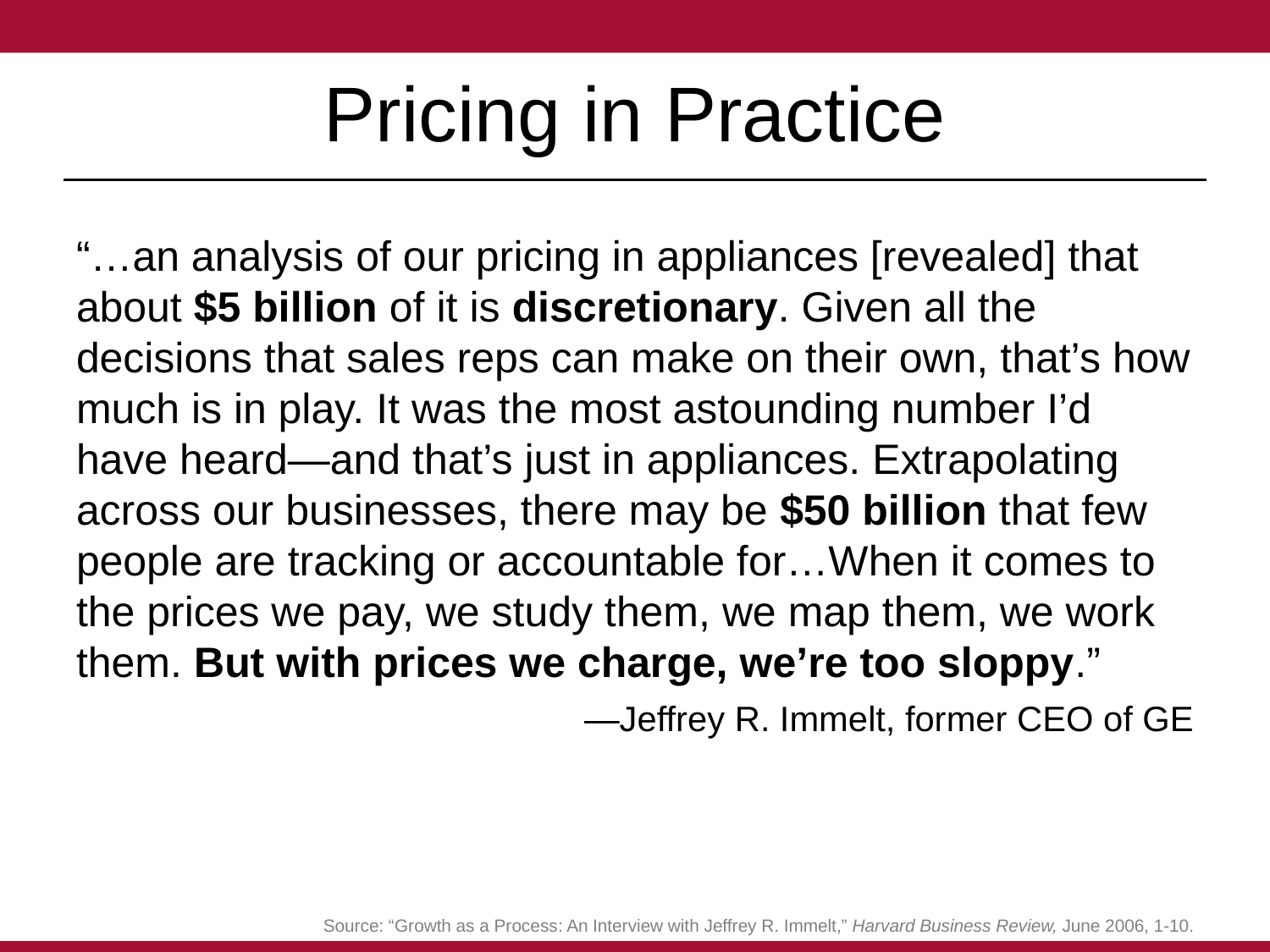

# Pricing in Practice
“…an analysis of our pricing in appliances [revealed] that about $5 billion of it is discretionary. Given all the decisions that sales reps can make on their own, that’s how much is in play. It was the most astounding number I’d have heard—and that’s just in appliances. Extrapolating across our businesses, there may be $50 billion that few people are tracking or accountable for…When it comes to the prices we pay, we study them, we map them, we work them. But with prices we charge, we’re too sloppy.”
—Jeffrey R. Immelt, former CEO of GE
Source: “Growth as a Process: An Interview with Jeffrey R. Immelt,” Harvard Business Review, June 2006, 1-10.